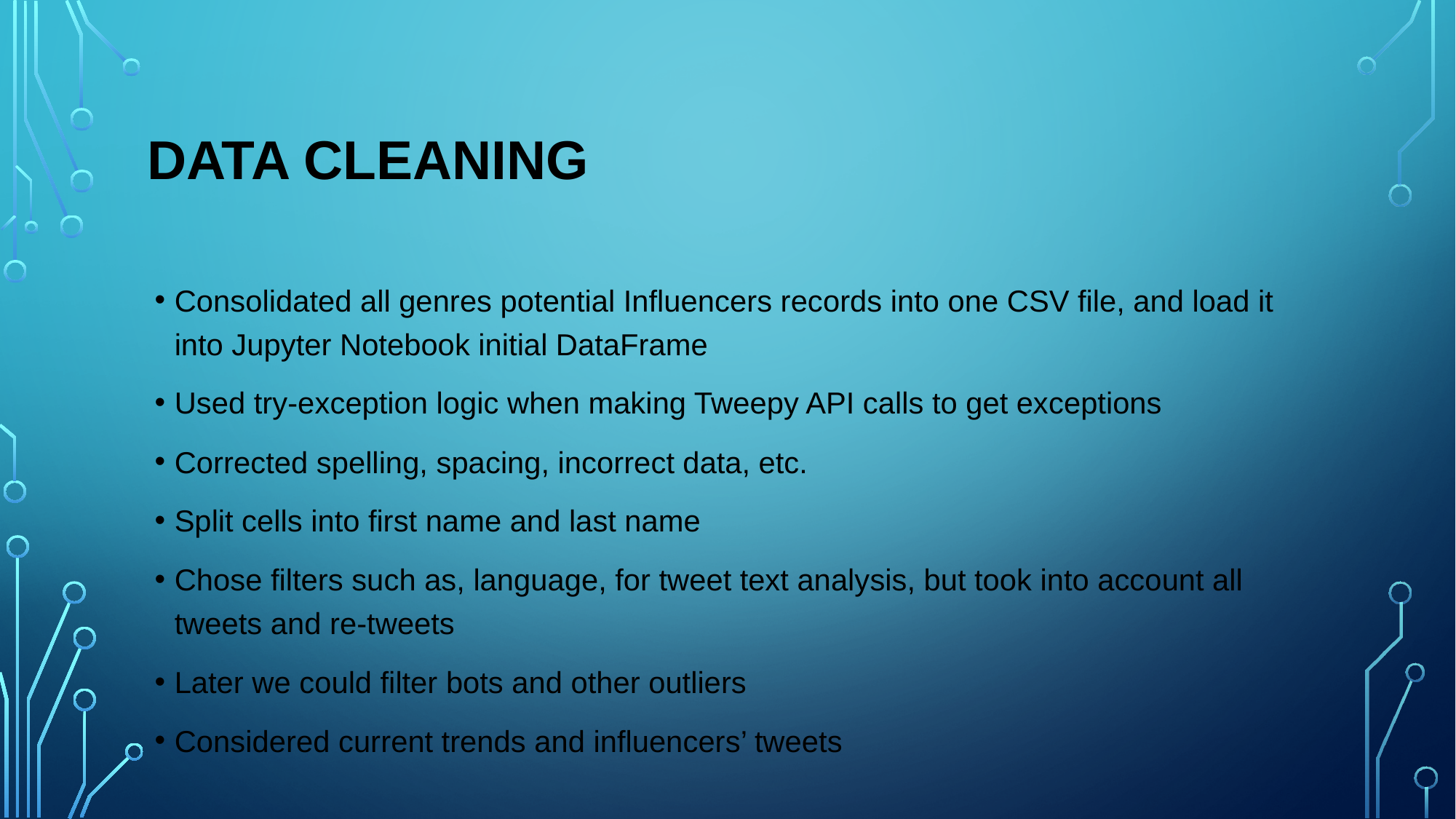

# DATA CLEANING
Consolidated all genres potential Influencers records into one CSV file, and load it into Jupyter Notebook initial DataFrame
Used try-exception logic when making Tweepy API calls to get exceptions
Corrected spelling, spacing, incorrect data, etc.
Split cells into first name and last name
Chose filters such as, language, for tweet text analysis, but took into account all tweets and re-tweets
Later we could filter bots and other outliers
Considered current trends and influencers’ tweets